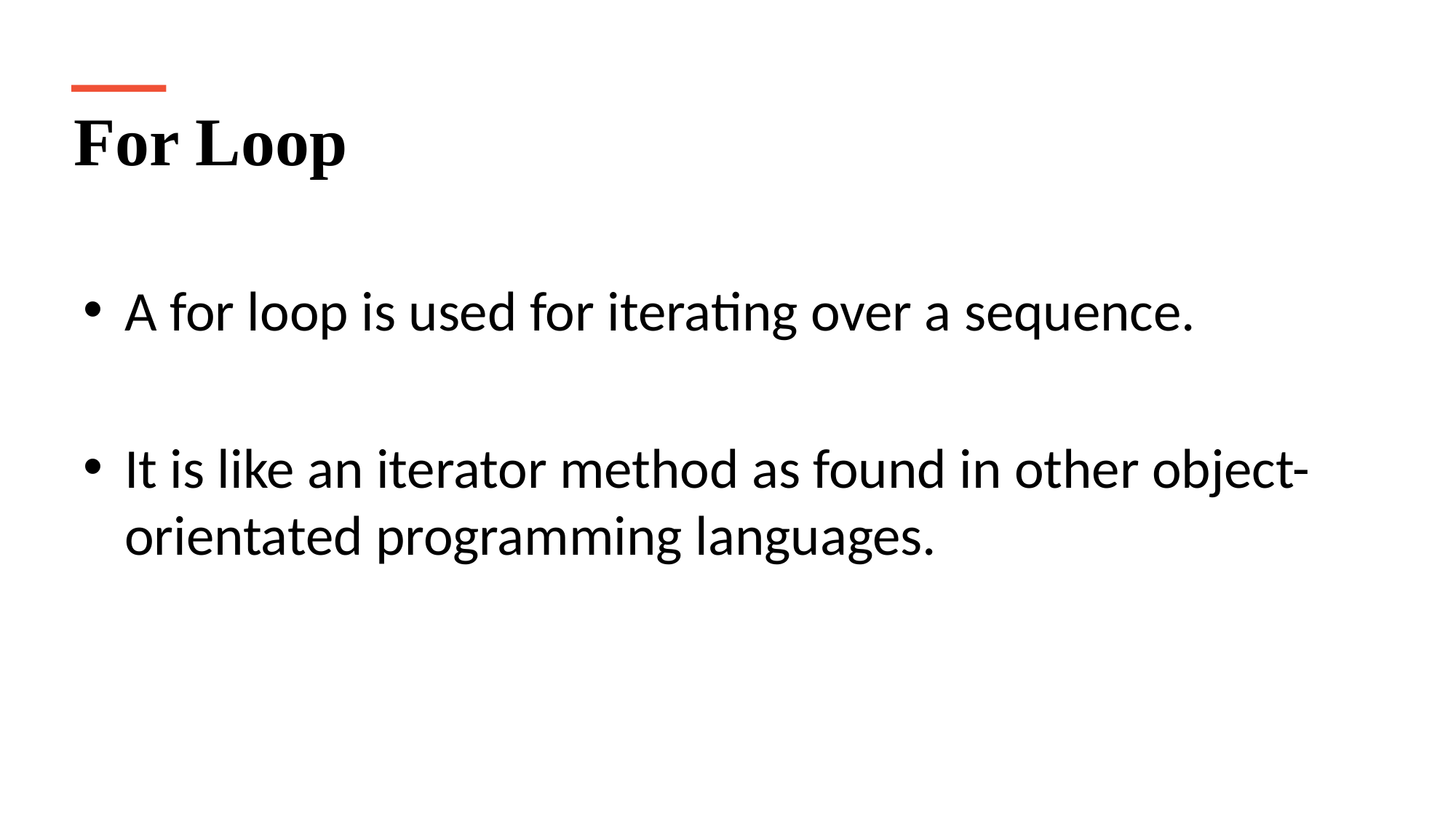

For Loop

A for loop is used for iterating over a sequence.

It is like an iterator method as found in other object-orientated programming languages.